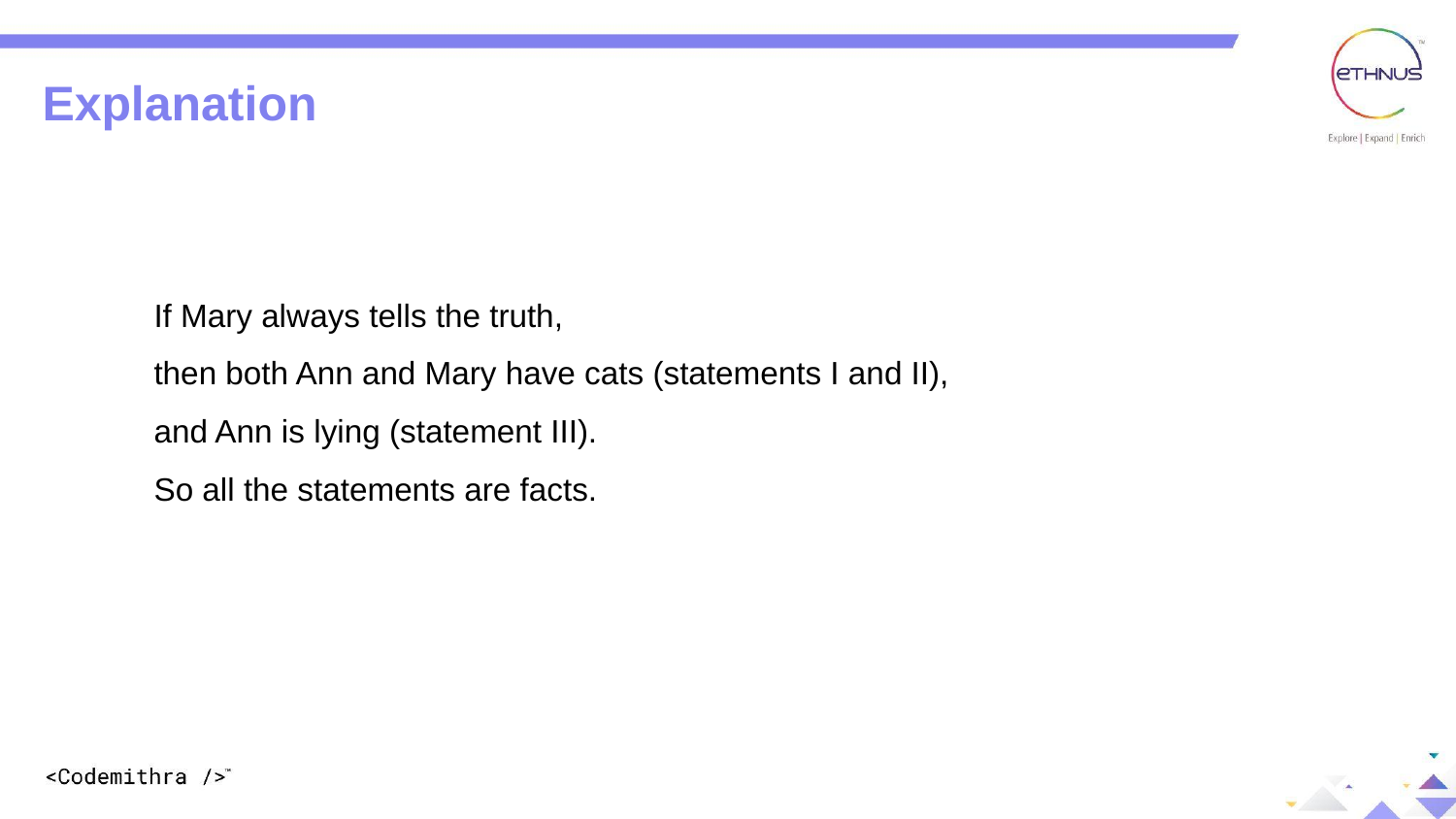

Explanation

If Mary always tells the truth,
then both Ann and Mary have cats (statements I and II),
and Ann is lying (statement III).
So all the statements are facts.